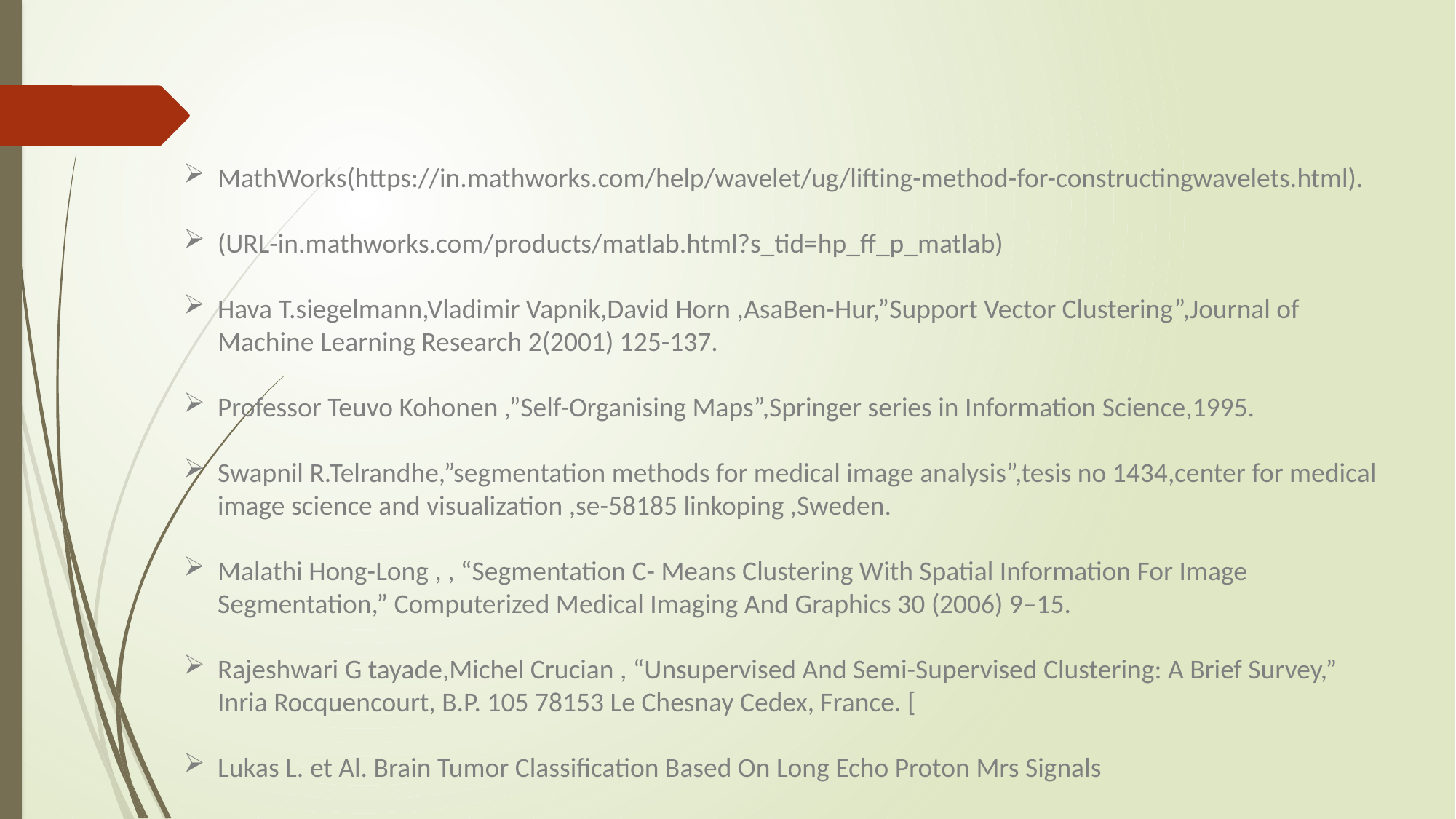

MathWorks(https://in.mathworks.com/help/wavelet/ug/lifting-method-for-constructingwavelets.html).

(URL-in.mathworks.com/products/matlab.html?s_tid=hp_ff_p_matlab)

Hava T.siegelmann,Vladimir Vapnik,David Horn ,AsaBen-Hur,”Support Vector Clustering”,Journal of Machine Learning Research 2(2001) 125-137.

Professor Teuvo Kohonen ,”Self-Organising Maps”,Springer series in Information Science,1995.

Swapnil R.Telrandhe,”segmentation methods for medical image analysis”,tesis no 1434,center for medical image science and visualization ,se-58185 linkoping ,Sweden.

Malathi Hong-Long , , “Segmentation C- Means Clustering With Spatial Information For Image Segmentation,” Computerized Medical Imaging And Graphics 30 (2006) 9–15.

Rajeshwari G tayade,Michel Crucian , “Unsupervised And Semi-Supervised Clustering: A Brief Survey,” Inria Rocquencourt, B.P. 105 78153 Le Chesnay Cedex, France. [

Lukas L. et Al. Brain Tumor Classification Based On Long Echo Proton Mrs Signals